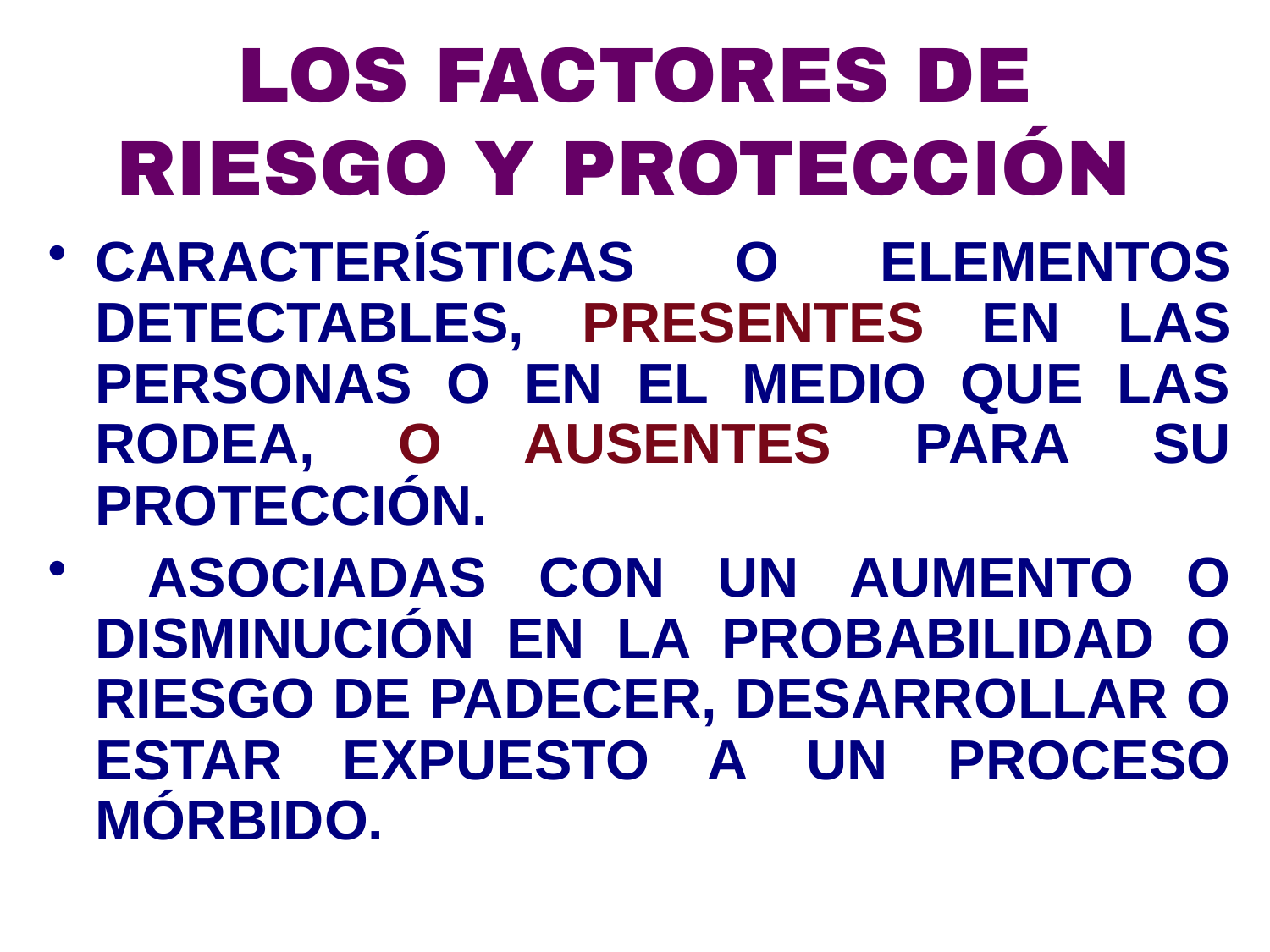

# LOS FACTORES DE RIESGO Y PROTECCIÓN
CARACTERÍSTICAS O ELEMENTOS DETECTABLES, PRESENTES EN LAS PERSONAS O EN EL MEDIO QUE LAS RODEA, O AUSENTES PARA SU PROTECCIÓN.
 ASOCIADAS CON UN AUMENTO O DISMINUCIÓN EN LA PROBABILIDAD O RIESGO DE PADECER, DESARROLLAR O ESTAR EXPUESTO A UN PROCESO MÓRBIDO.